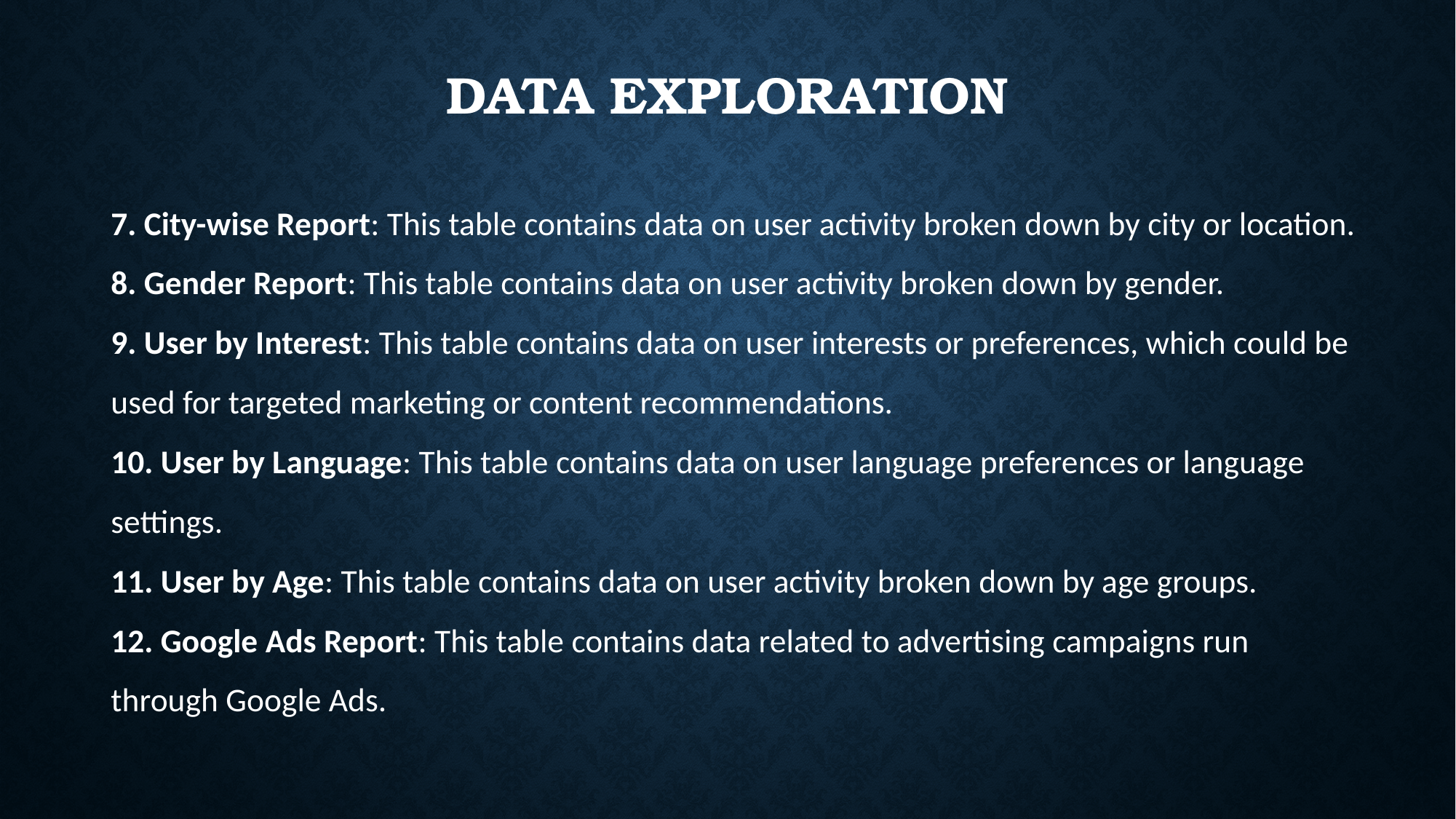

# Data Exploration
7. City-wise Report: This table contains data on user activity broken down by city or location.
8. Gender Report: This table contains data on user activity broken down by gender.
9. User by Interest: This table contains data on user interests or preferences, which could be used for targeted marketing or content recommendations.
10. User by Language: This table contains data on user language preferences or language settings.
11. User by Age: This table contains data on user activity broken down by age groups.
12. Google Ads Report: This table contains data related to advertising campaigns run through Google Ads.